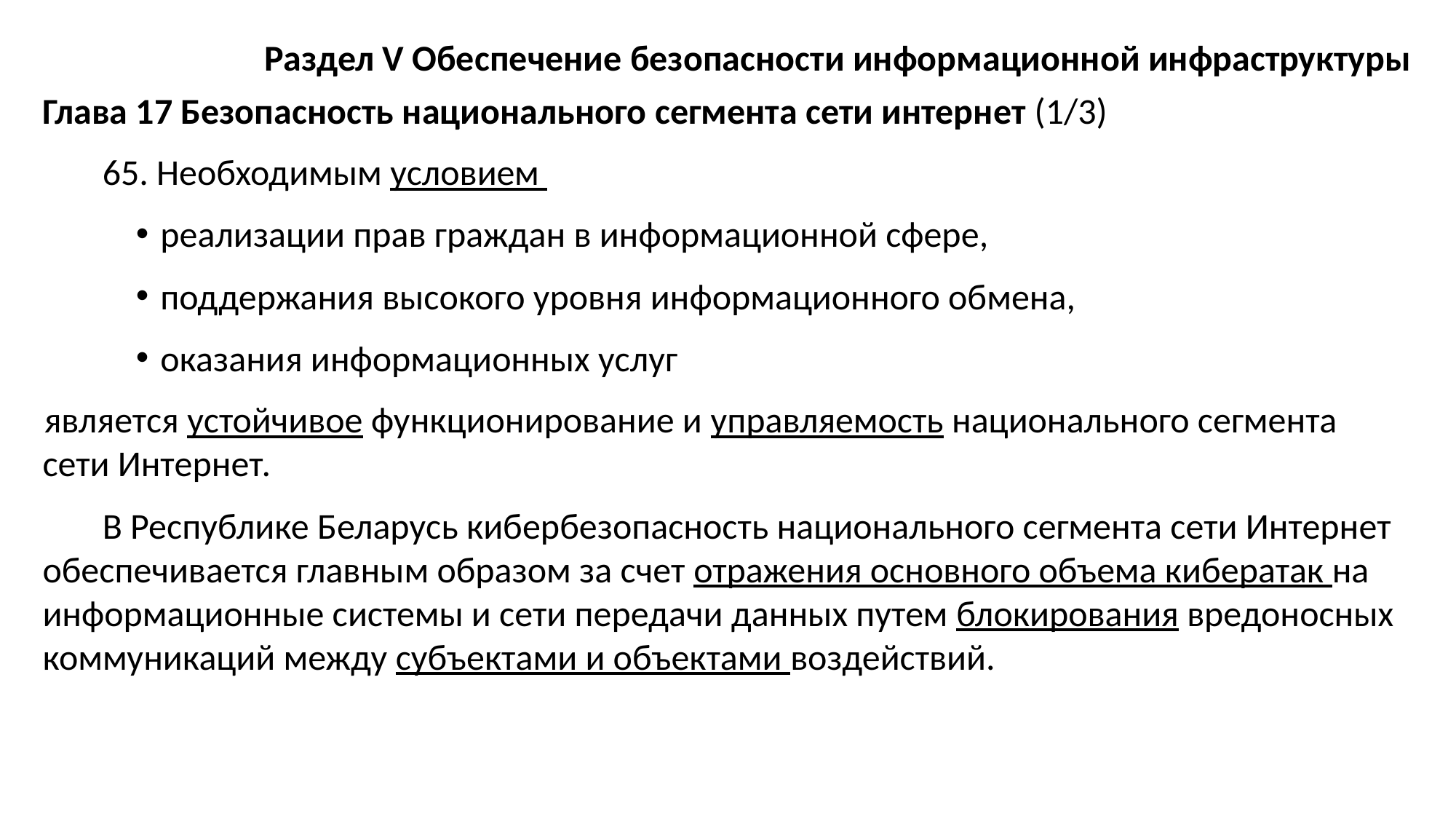

Раздел V Обеспечение безопасности информационной инфраструктуры
Глава 17 Безопасность национального сегмента сети интернет (1/3)
65. Необходимым условием
реализации прав граждан в информационной сфере,
поддержания высокого уровня информационного обмена,
оказания информационных услуг
является устойчивое функционирование и управляемость национального сегмента сети Интернет.
В Республике Беларусь кибербезопасность национального сегмента сети Интернет обеспечивается главным образом за счет отражения основного объема кибератак на информационные системы и сети передачи данных путем блокирования вредоносных коммуникаций между субъектами и объектами воздействий.